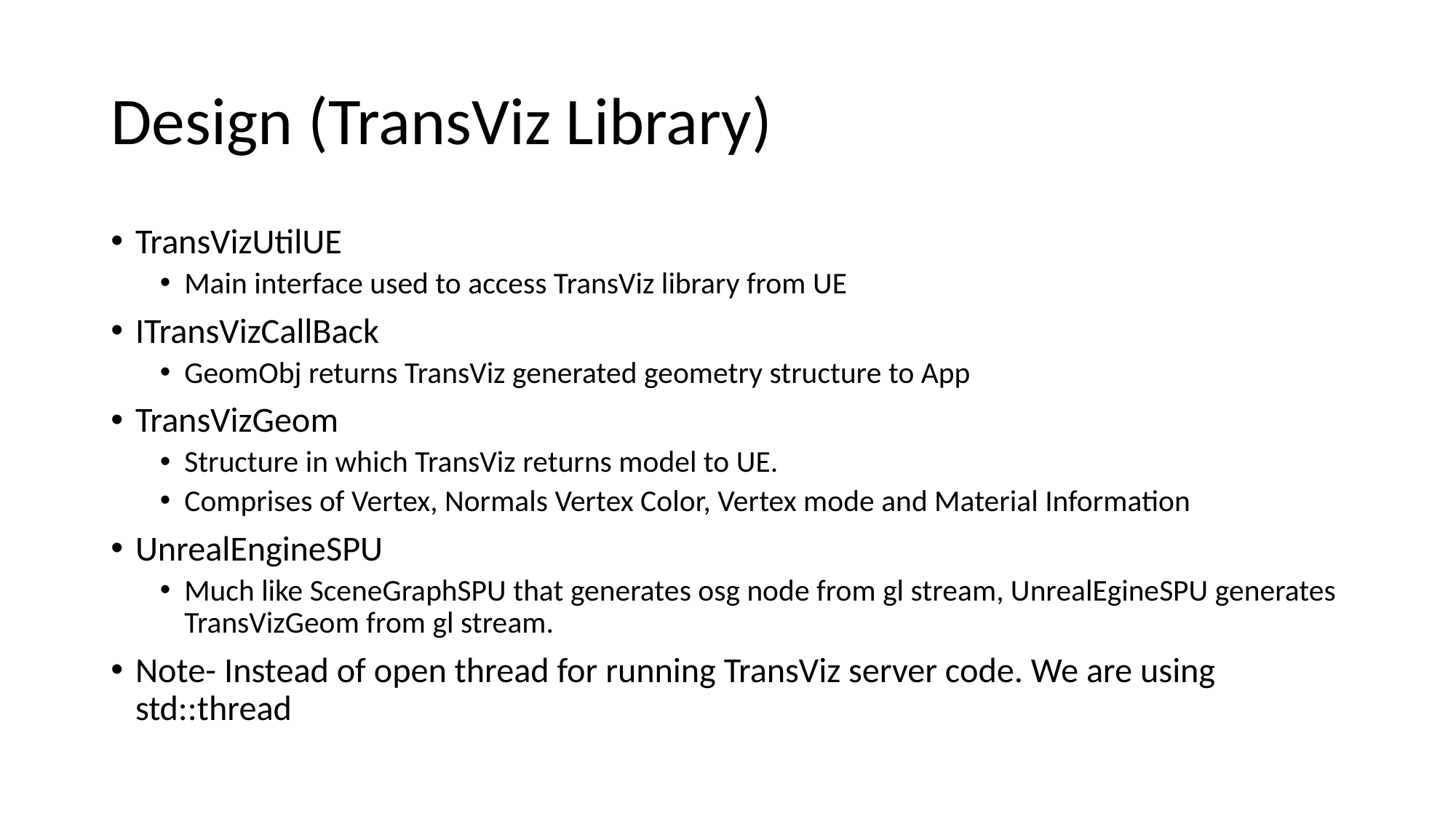

# Design (TransViz Library)
TransVizUtilUE
Main interface used to access TransViz library from UE
ITransVizCallBack
GeomObj returns TransViz generated geometry structure to App
TransVizGeom
Structure in which TransViz returns model to UE.
Comprises of Vertex, Normals Vertex Color, Vertex mode and Material Information
UnrealEngineSPU
Much like SceneGraphSPU that generates osg node from gl stream, UnrealEgineSPU generates TransVizGeom from gl stream.
Note- Instead of open thread for running TransViz server code. We are using std::thread